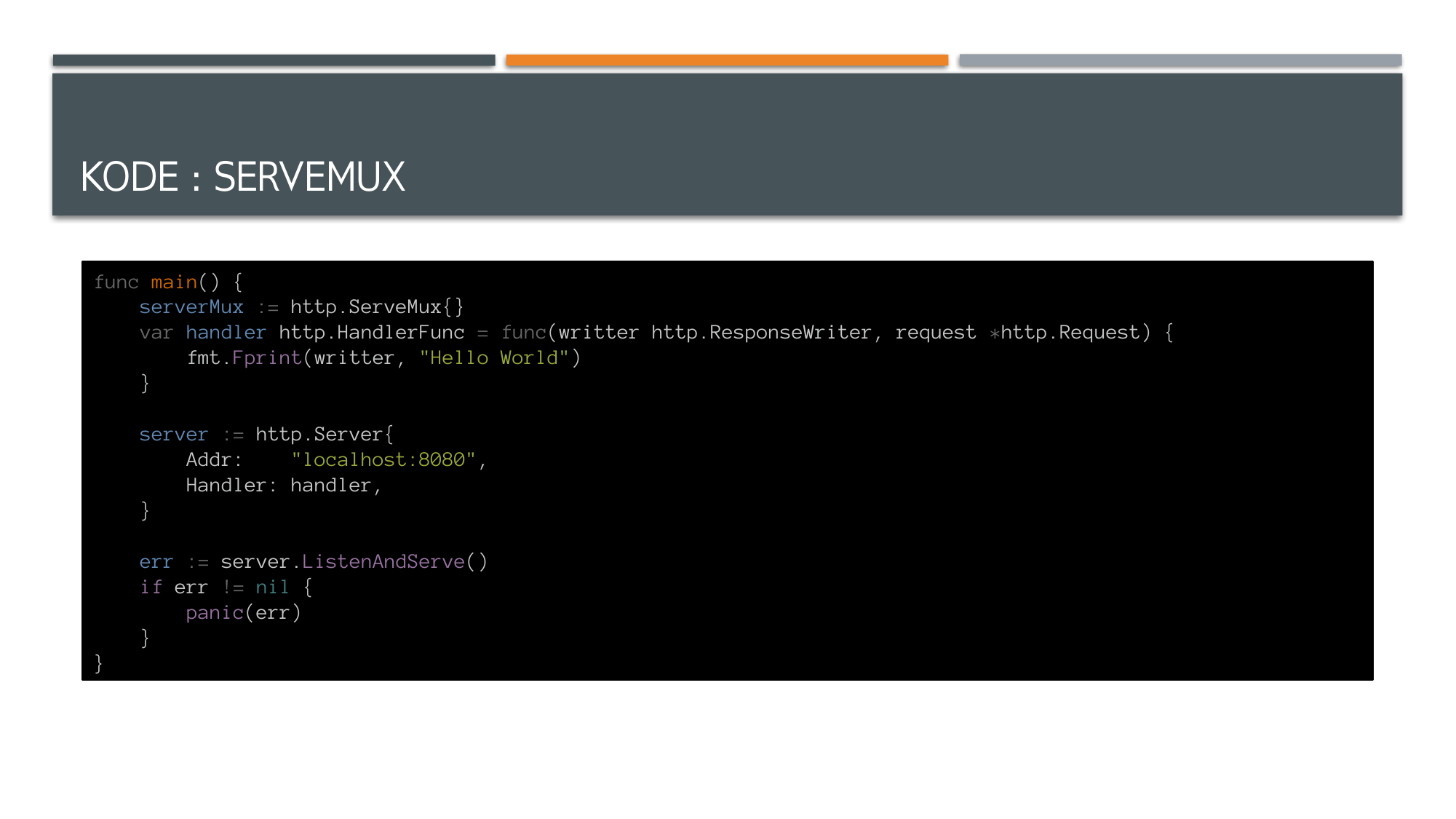

# Kode : ServeMux
func main() {
    serverMux := http.ServeMux{}
    var handler http.HandlerFunc = func(writter http.ResponseWriter, request *http.Request) {
        fmt.Fprint(writter, "Hello World")
    }
    server := http.Server{
        Addr:    "localhost:8080",
        Handler: handler,
    }
    err := server.ListenAndServe()
    if err != nil {
        panic(err)
    }
}